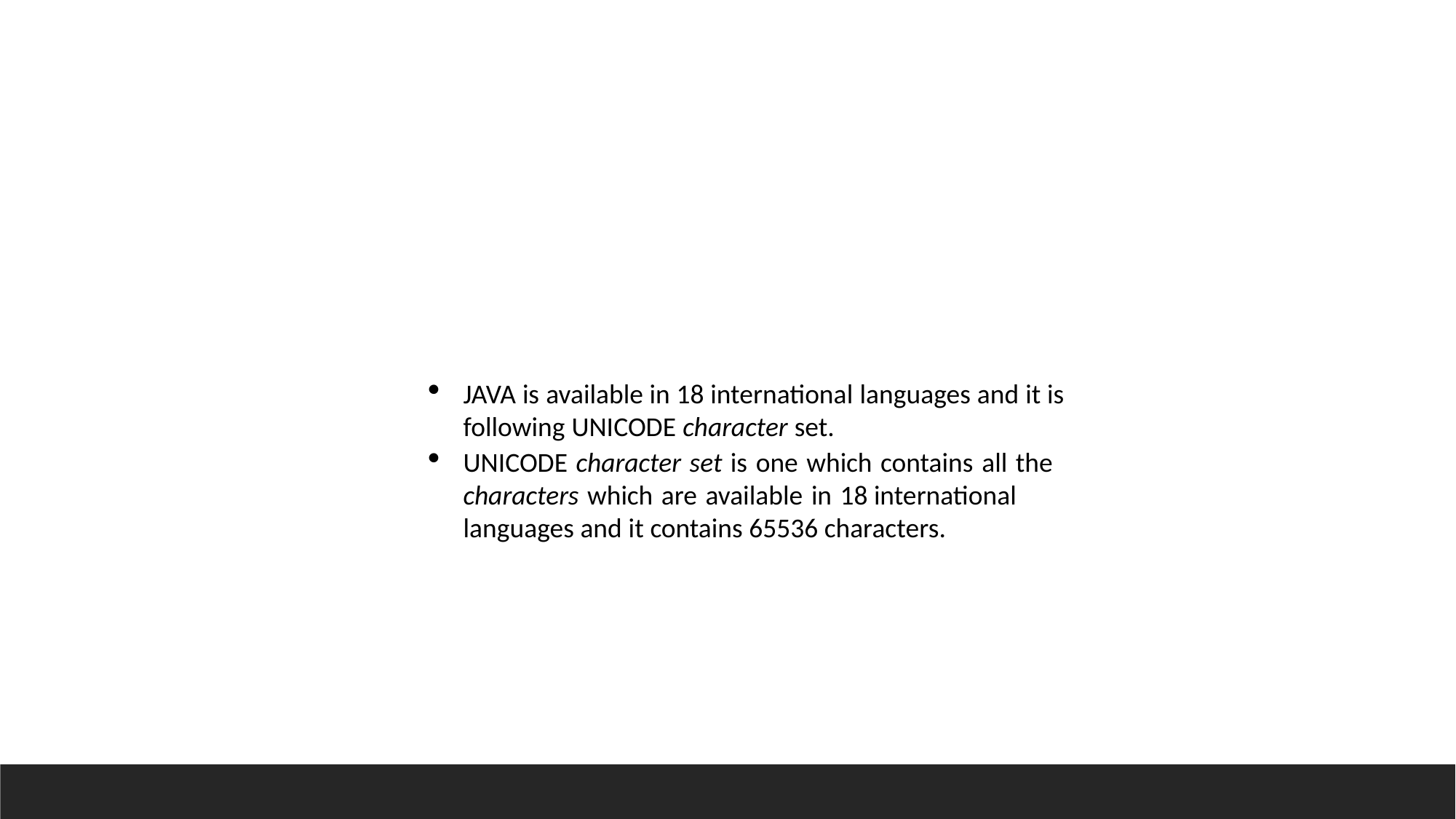

JAVA is available in 18 international languages and it is following UNICODE character set.
UNICODE character set is one which contains all the characters which are available in 18 international languages and it contains 65536 characters.